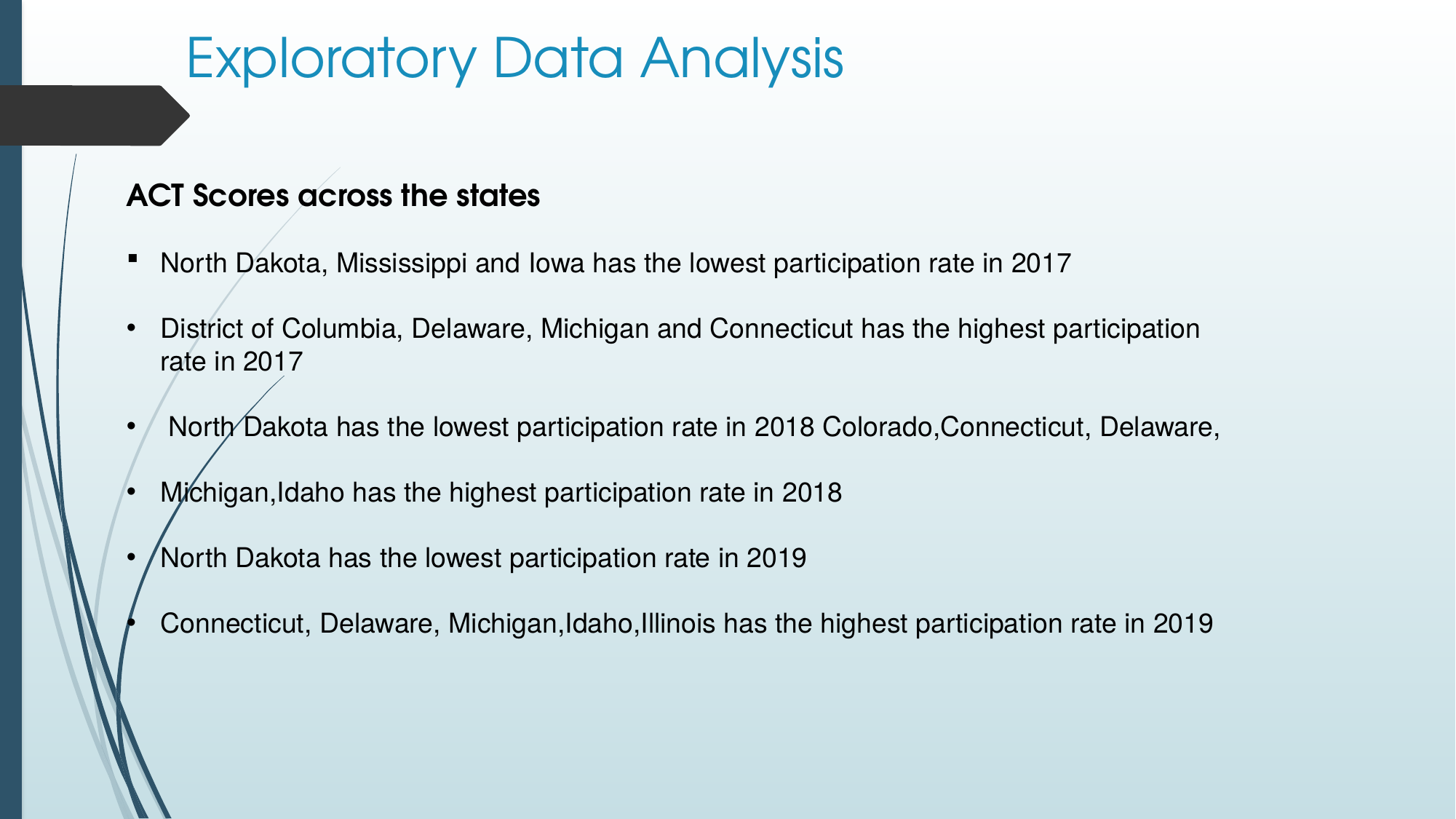

# Exploratory Data Analysis
ACT Scores across the states

North Dakota, Mississippi and Iowa has the lowest participation rate in 2017

District of Columbia, Delaware, Michigan and Connecticut has the highest participation rate in 2017

 North Dakota has the lowest participation rate in 2018 Colorado,Connecticut, Delaware,

Michigan,Idaho has the highest participation rate in 2018

North Dakota has the lowest participation rate in 2019

Connecticut, Delaware, Michigan,Idaho,Illinois has the highest participation rate in 2019